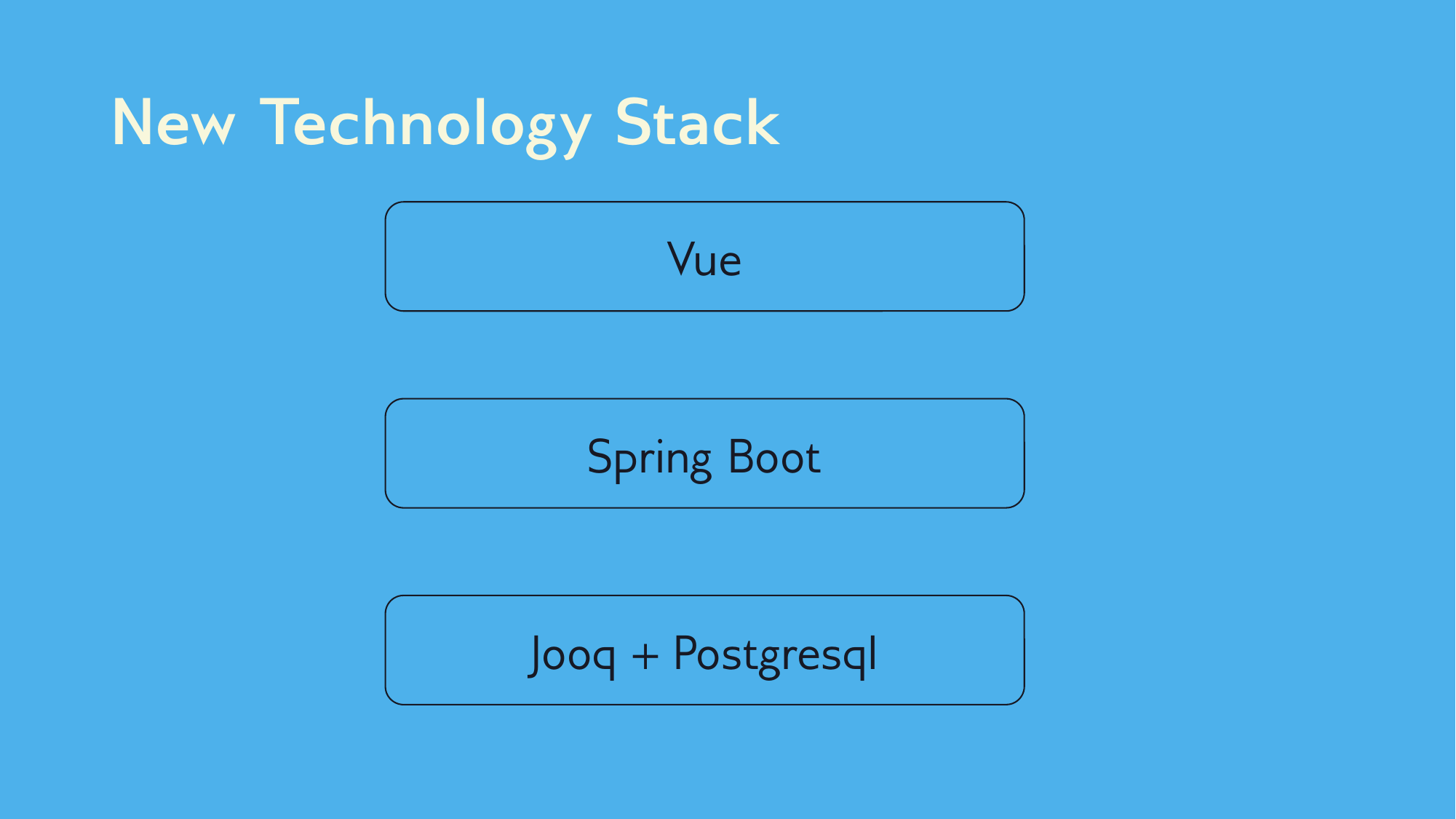

# New Technology Stack
Vue
Spring Boot
Jooq + Postgresql